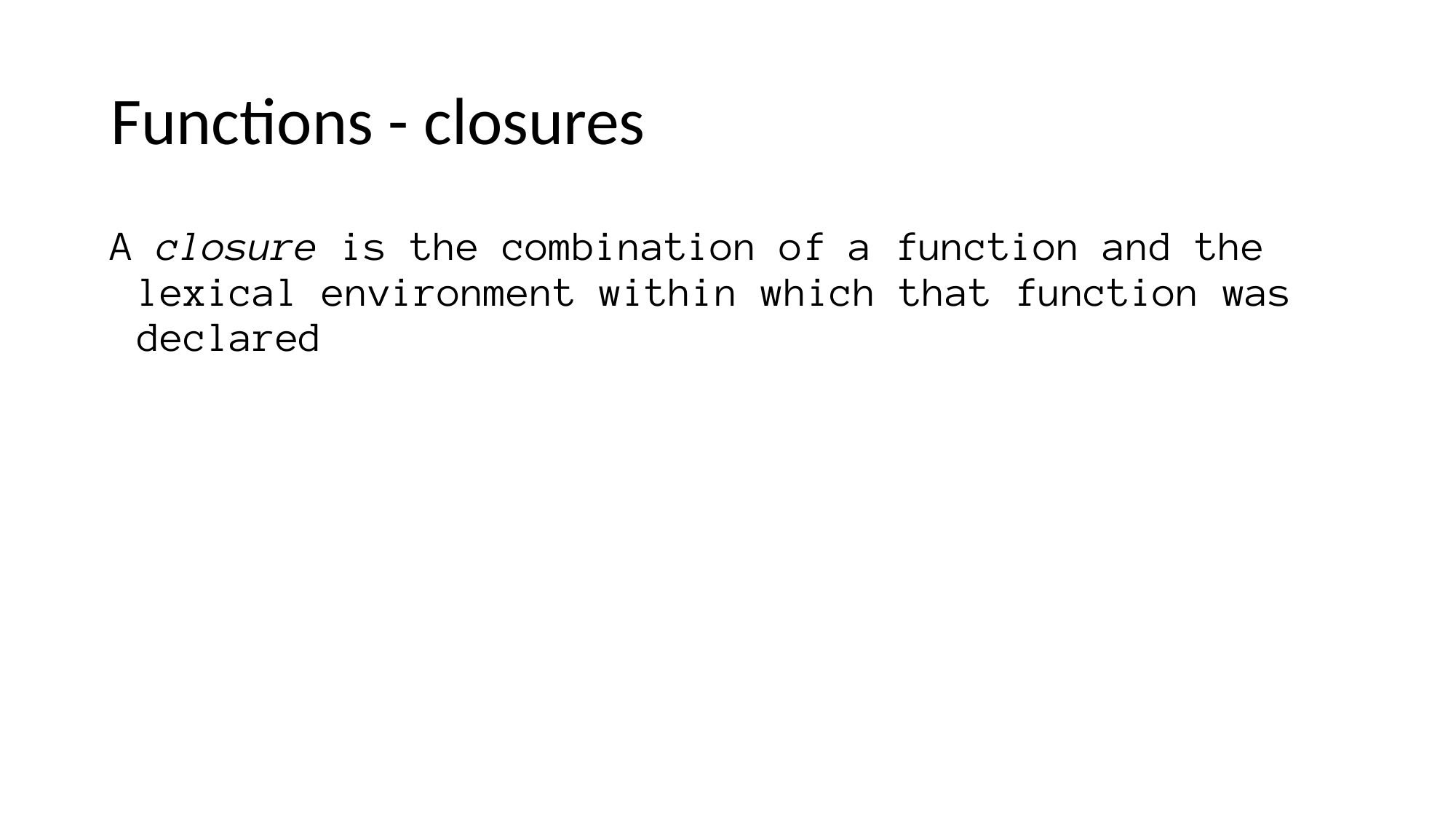

# Functions - closures
A closure is the combination of a function and the lexical environment within which that function was declared